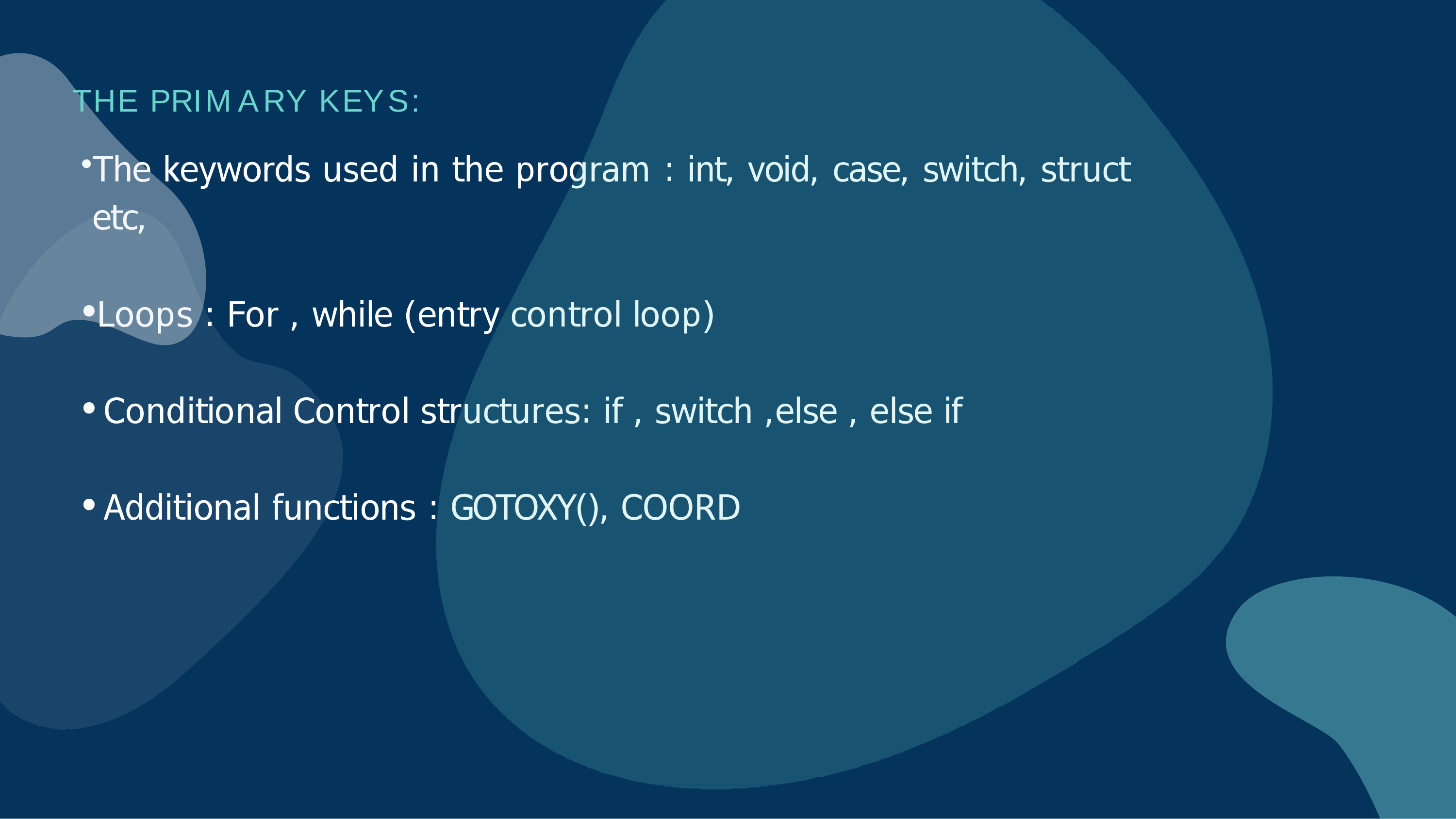

# THE	PRIMARY	KEYS:
The keywords used in the program : int, void, case, switch, struct  etc,

Loops : For , while (entry control loop)

Conditional Control structures: if , switch ,else , else if

Additional functions : GOTOXY(), COORD